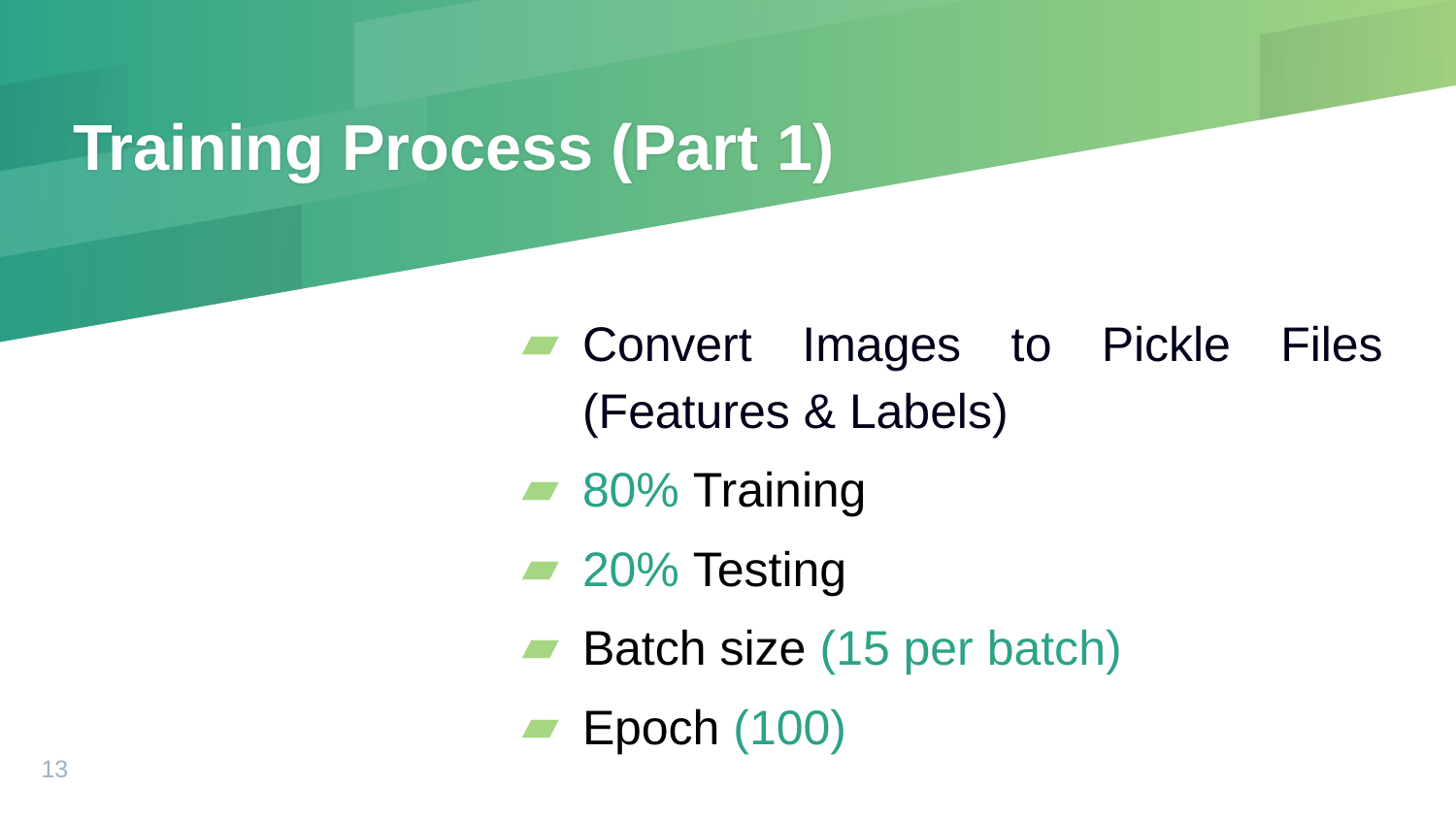

# Training Process (Part 1)
Convert Images to Pickle Files (Features & Labels)
80% Training
20% Testing
Batch size (15 per batch)
Epoch (100)
13